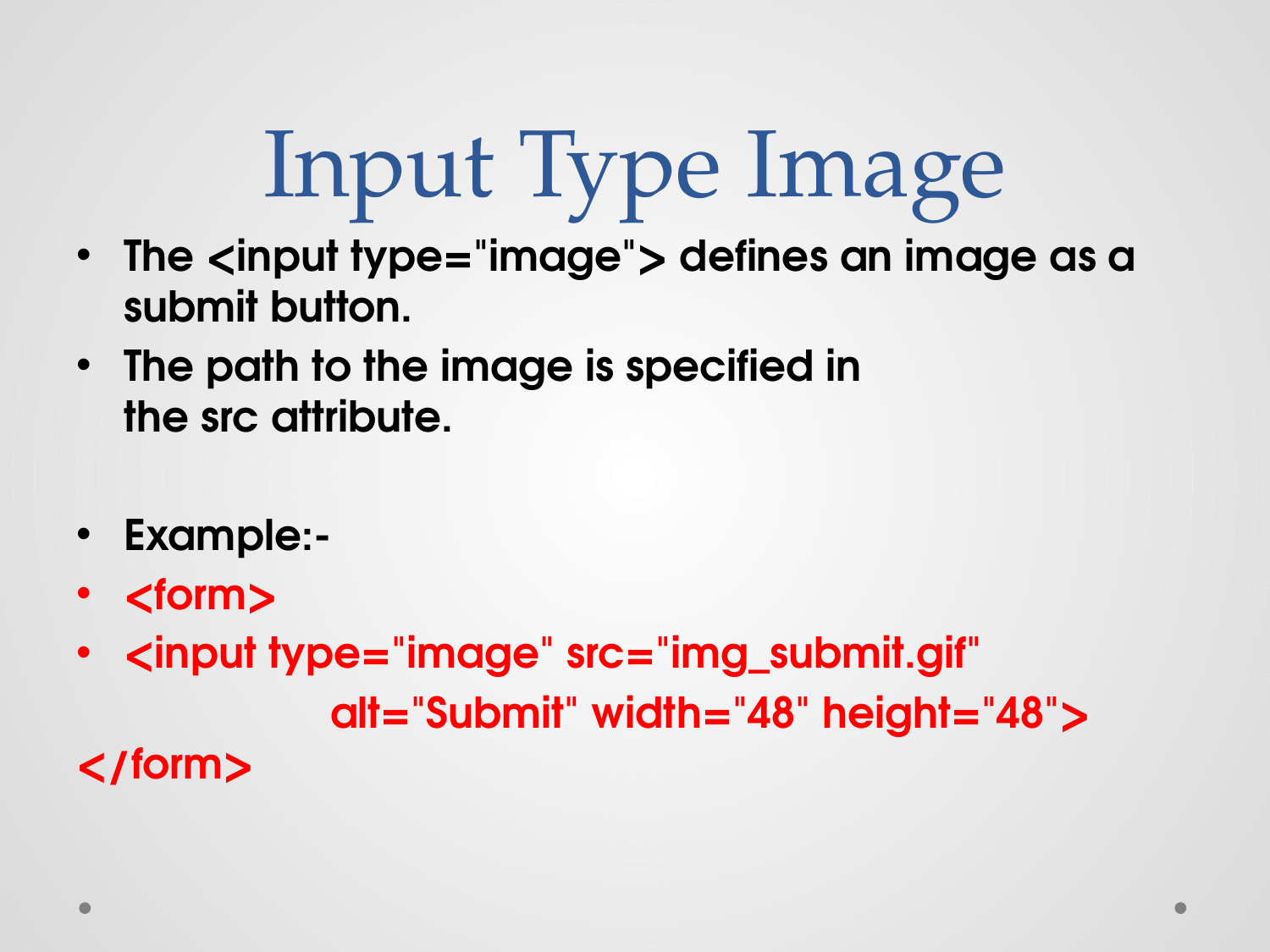

# Input Type Image
The <input type="image"> defines an image as a submit button.
The path to the image is specified in the src attribute.

Example:-
<form>
<input type="image" src="img_submit.gif"
		alt="Submit" width="48" height="48">
</form>